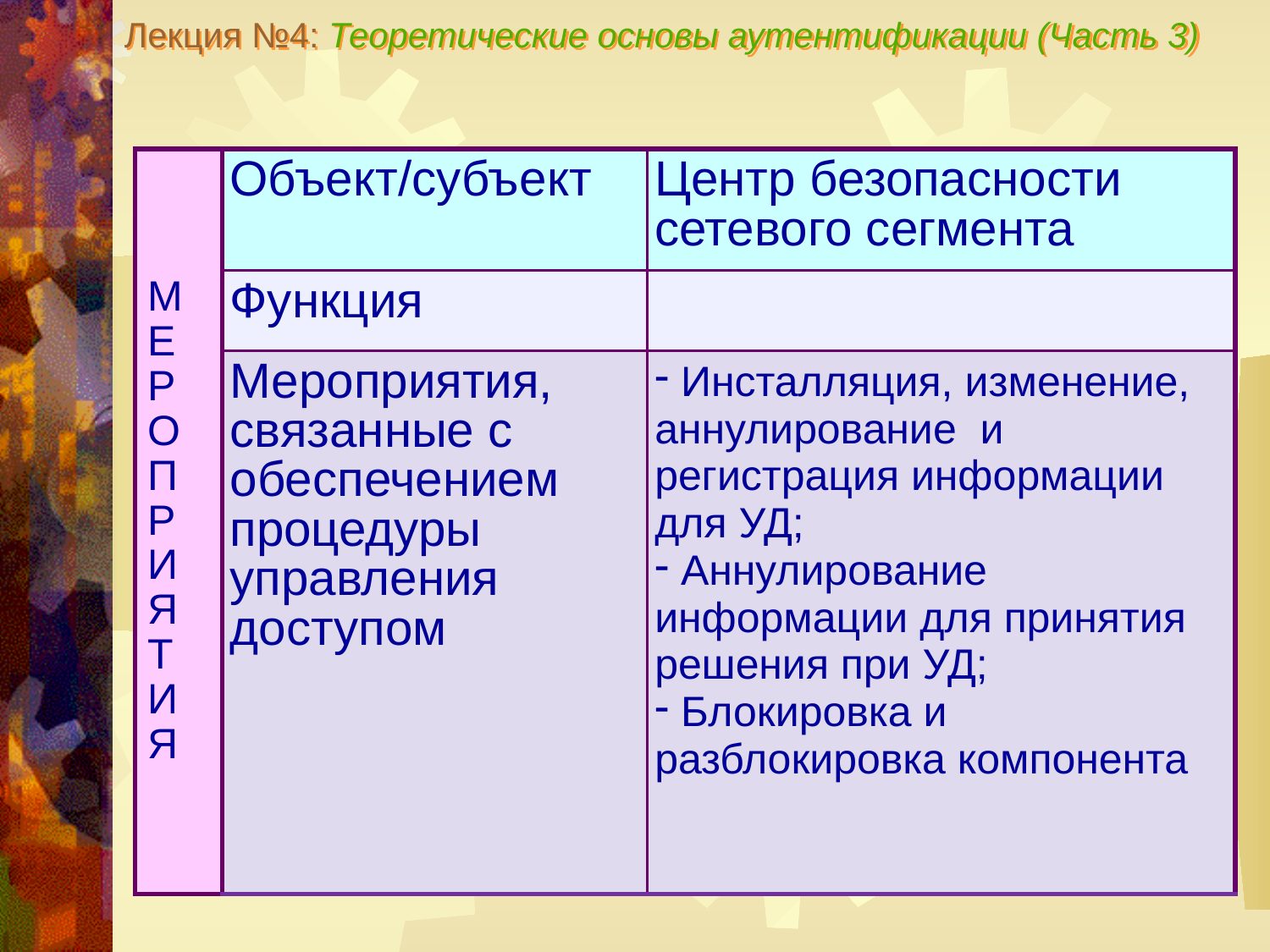

Лекция №4: Теоретические основы аутентификации (Часть 3)
| М Е Р О П Р И Я Т И Я | Объект/субъект | Центр безопасности сетевого сегмента |
| --- | --- | --- |
|  | Функция |  |
|  | Мероприятия, связанные с обеспечением процедуры управления доступом | Инсталляция, изменение, аннулирование и регистрация информации для УД; Аннулирование информации для принятия решения при УД; Блокировка и разблокировка компонента |